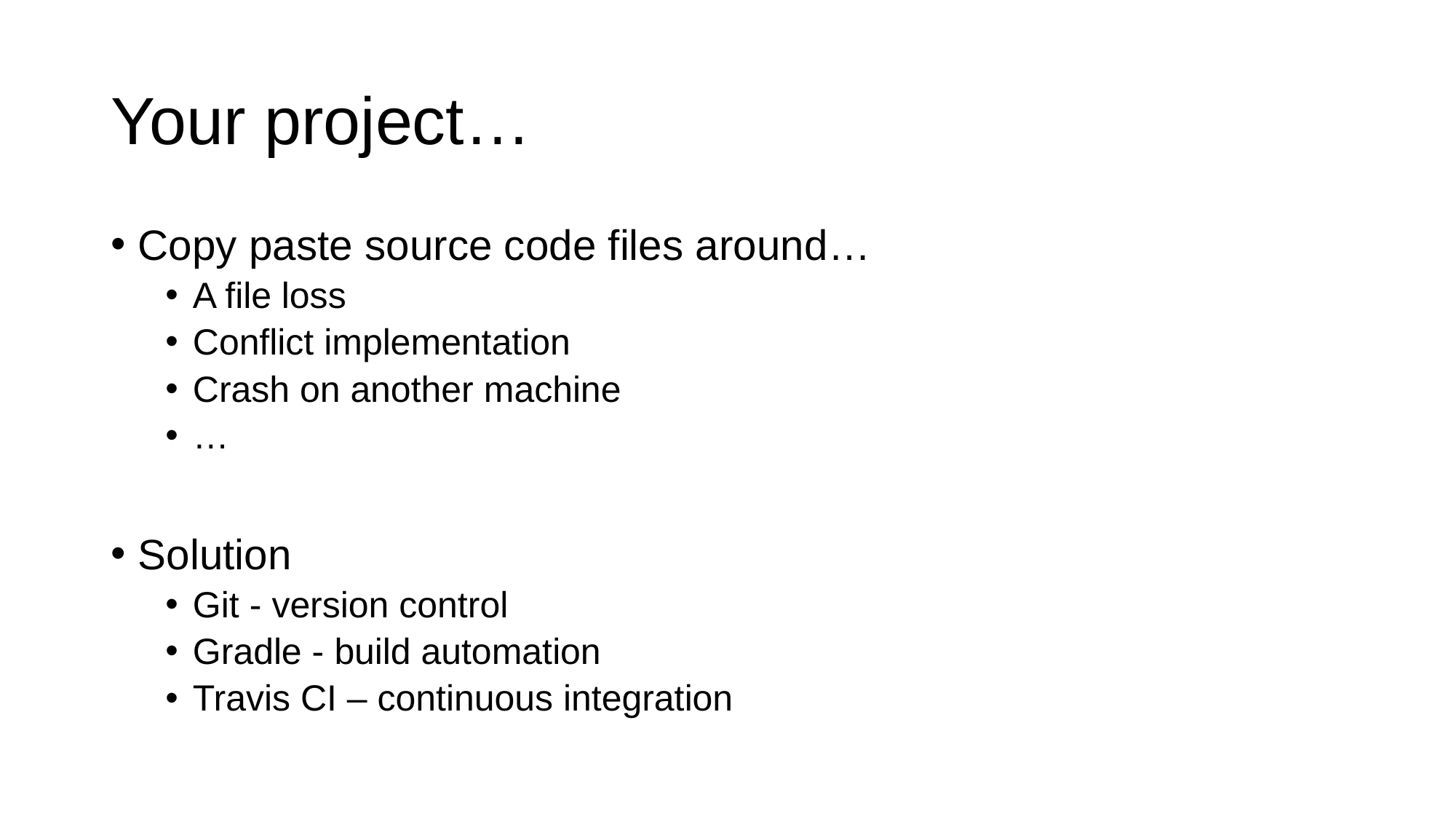

# Your project…
Copy paste source code files around…
A file loss
Conflict implementation
Crash on another machine
…

Solution
Git - version control
Gradle - build automation
Travis CI – continuous integration